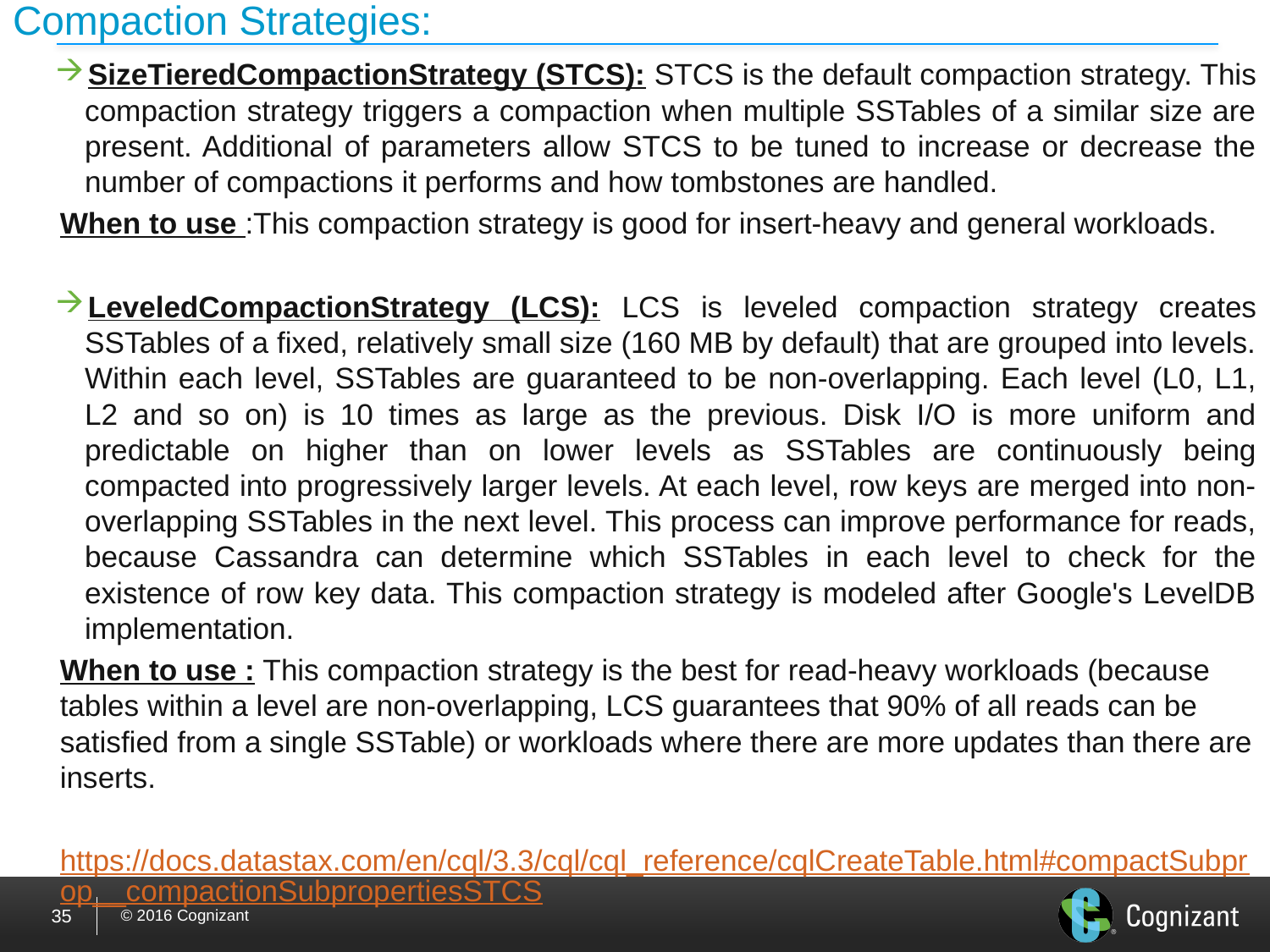

# Compaction Strategies:
SizeTieredCompactionStrategy (STCS): STCS is the default compaction strategy. This compaction strategy triggers a compaction when multiple SSTables of a similar size are present. Additional of parameters allow STCS to be tuned to increase or decrease the number of compactions it performs and how tombstones are handled.
When to use :This compaction strategy is good for insert-heavy and general workloads.

LeveledCompactionStrategy (LCS): LCS is leveled compaction strategy creates SSTables of a fixed, relatively small size (160 MB by default) that are grouped into levels. Within each level, SSTables are guaranteed to be non-overlapping. Each level (L0, L1, L2 and so on) is 10 times as large as the previous. Disk I/O is more uniform and predictable on higher than on lower levels as SSTables are continuously being compacted into progressively larger levels. At each level, row keys are merged into non-overlapping SSTables in the next level. This process can improve performance for reads, because Cassandra can determine which SSTables in each level to check for the existence of row key data. This compaction strategy is modeled after Google's LevelDB implementation.
When to use : This compaction strategy is the best for read-heavy workloads (because tables within a level are non-overlapping, LCS guarantees that 90% of all reads can be satisfied from a single SSTable) or workloads where there are more updates than there are inserts.

https://docs.datastax.com/en/cql/3.3/cql/cql_reference/cqlCreateTable.html#compactSubprop__compactionSubpropertiesSTCS

35